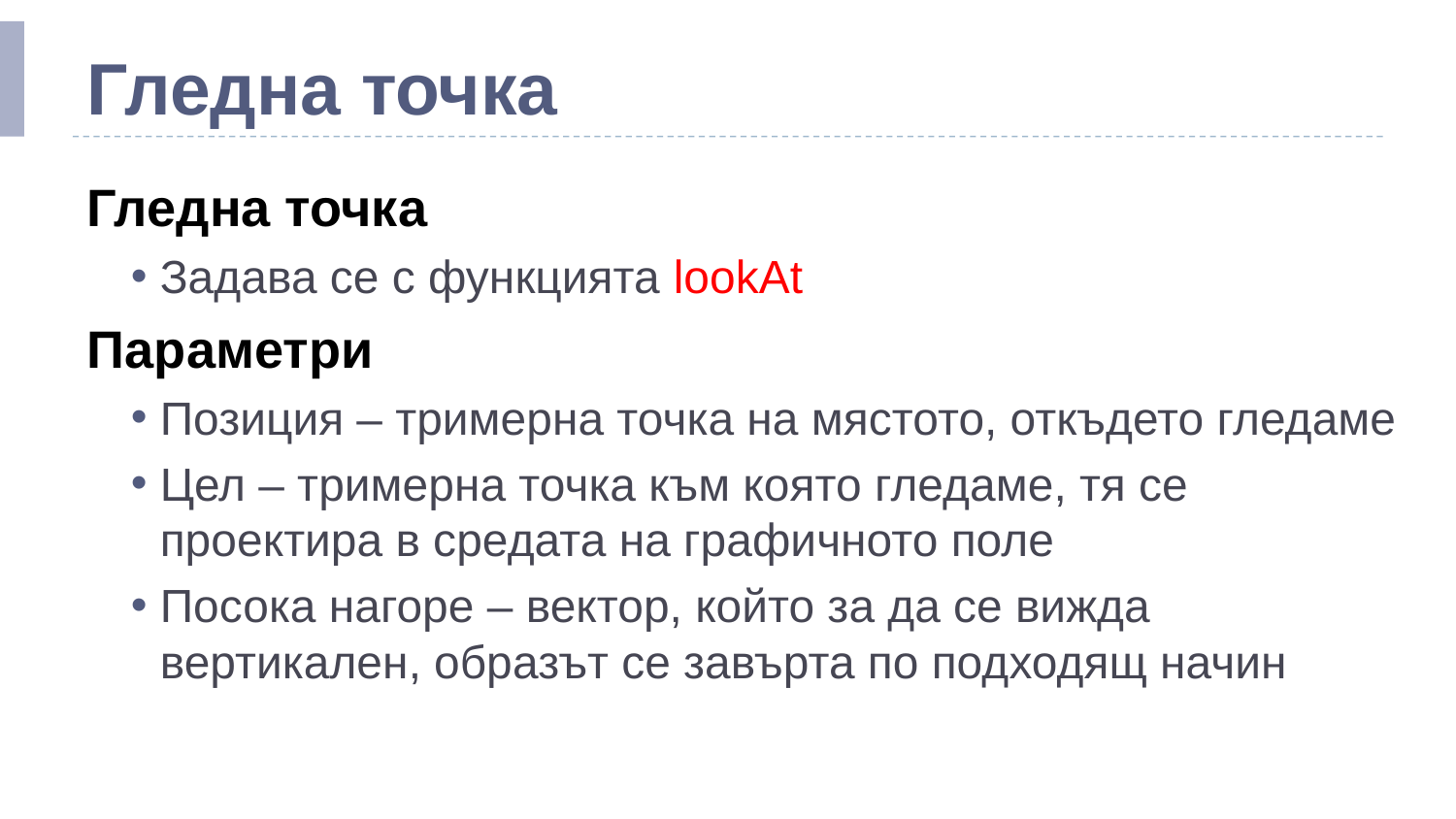

# Гледна точка
Гледна точка
Задава се с функцията lookAt
Параметри
Позиция – тримерна точка на мястото, откъдето гледаме
Цел – тримерна точка към която гледаме, тя се проектира в средата на графичното поле
Посока нагоре – вектор, който за да се вижда вертикален, образът се завърта по подходящ начин